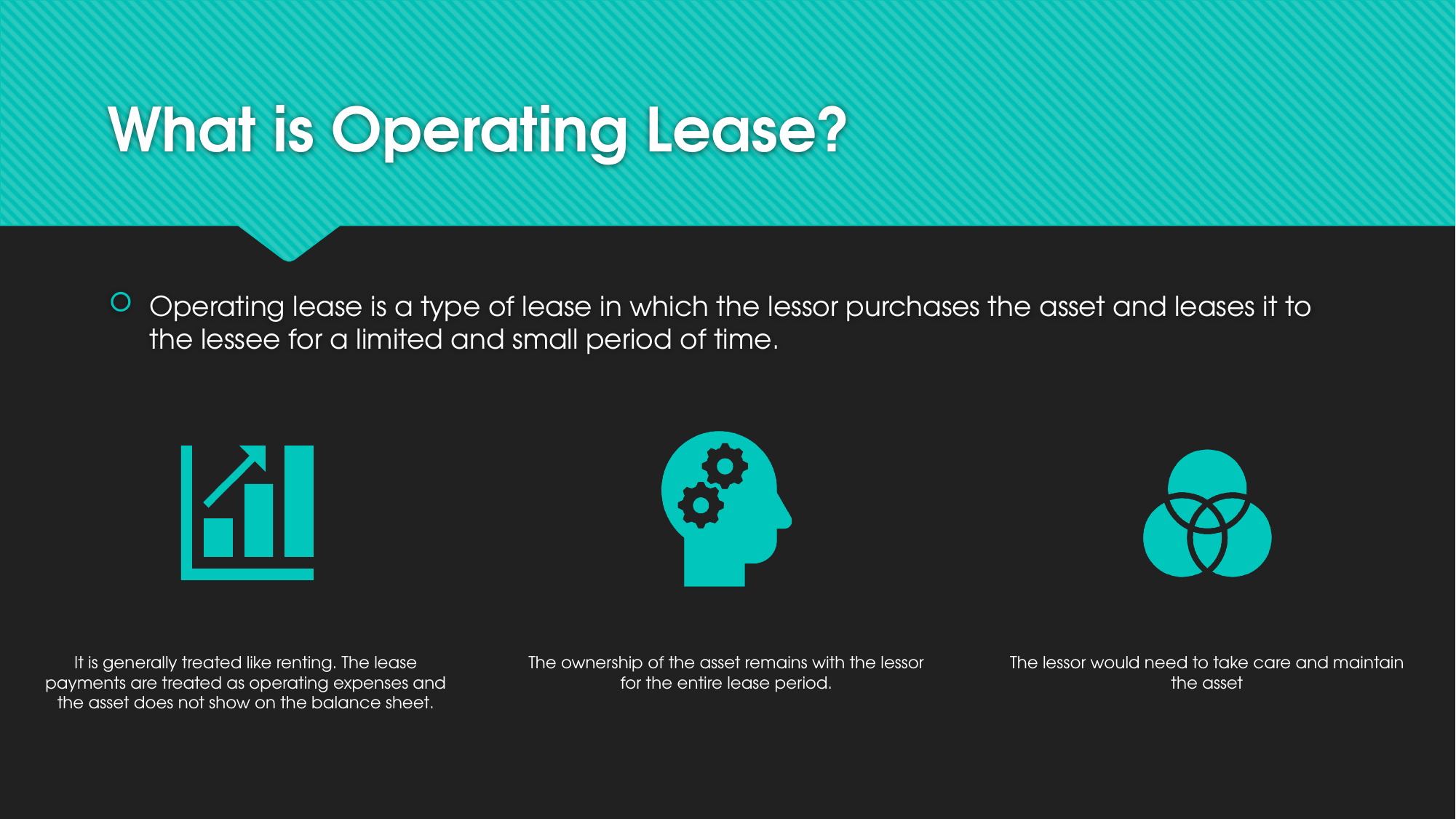

# What is Operating Lease?
Operating lease is a type of lease in which the lessor purchases the asset and leases it to the lessee for a limited and small period of time.
It is generally treated like renting. The lease payments are treated as operating expenses and the asset does not show on the balance sheet.
The ownership of the asset remains with the lessor for the entire lease period.
The lessor would need to take care and maintain the asset